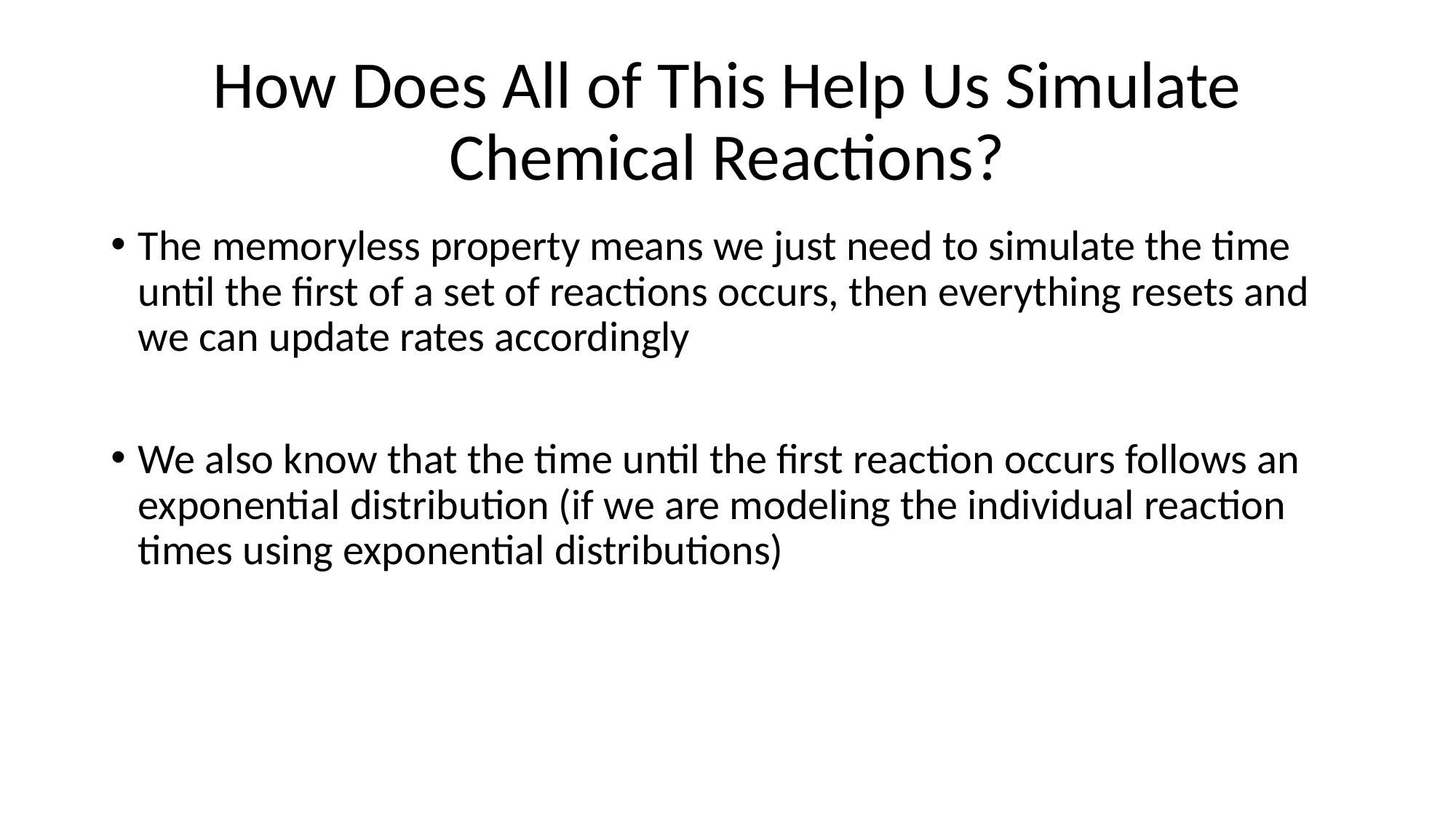

# How Does All of This Help Us Simulate Chemical Reactions?
The memoryless property means we just need to simulate the time until the first of a set of reactions occurs, then everything resets and we can update rates accordingly

We also know that the time until the first reaction occurs follows an exponential distribution (if we are modeling the individual reaction times using exponential distributions)